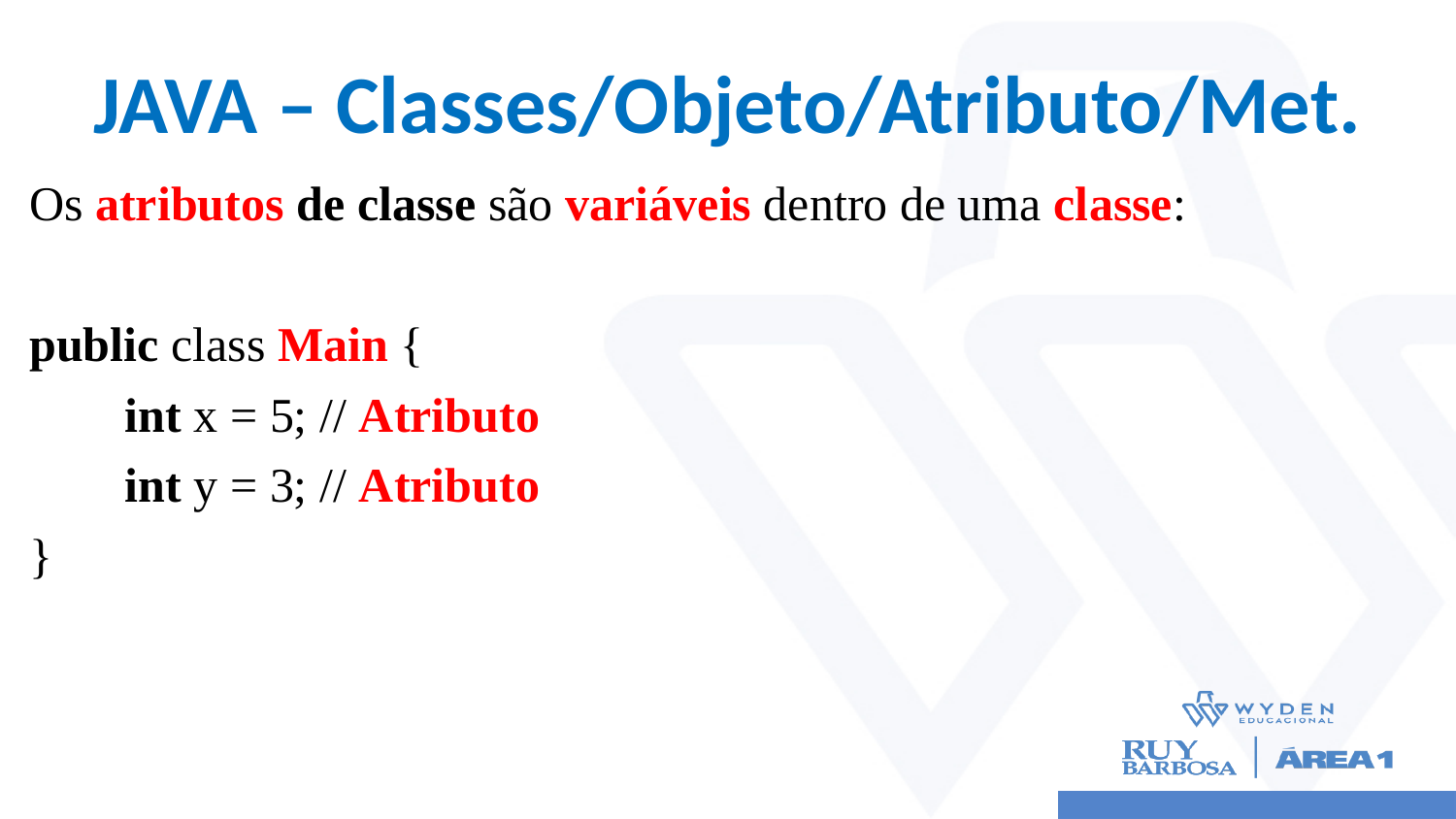

# JAVA – Classes/Objeto/Atributo/Met.
Os atributos de classe são variáveis ​​dentro de uma classe:

public class Main {
  int x = 5; // Atributo
  int y = 3; // Atributo
}